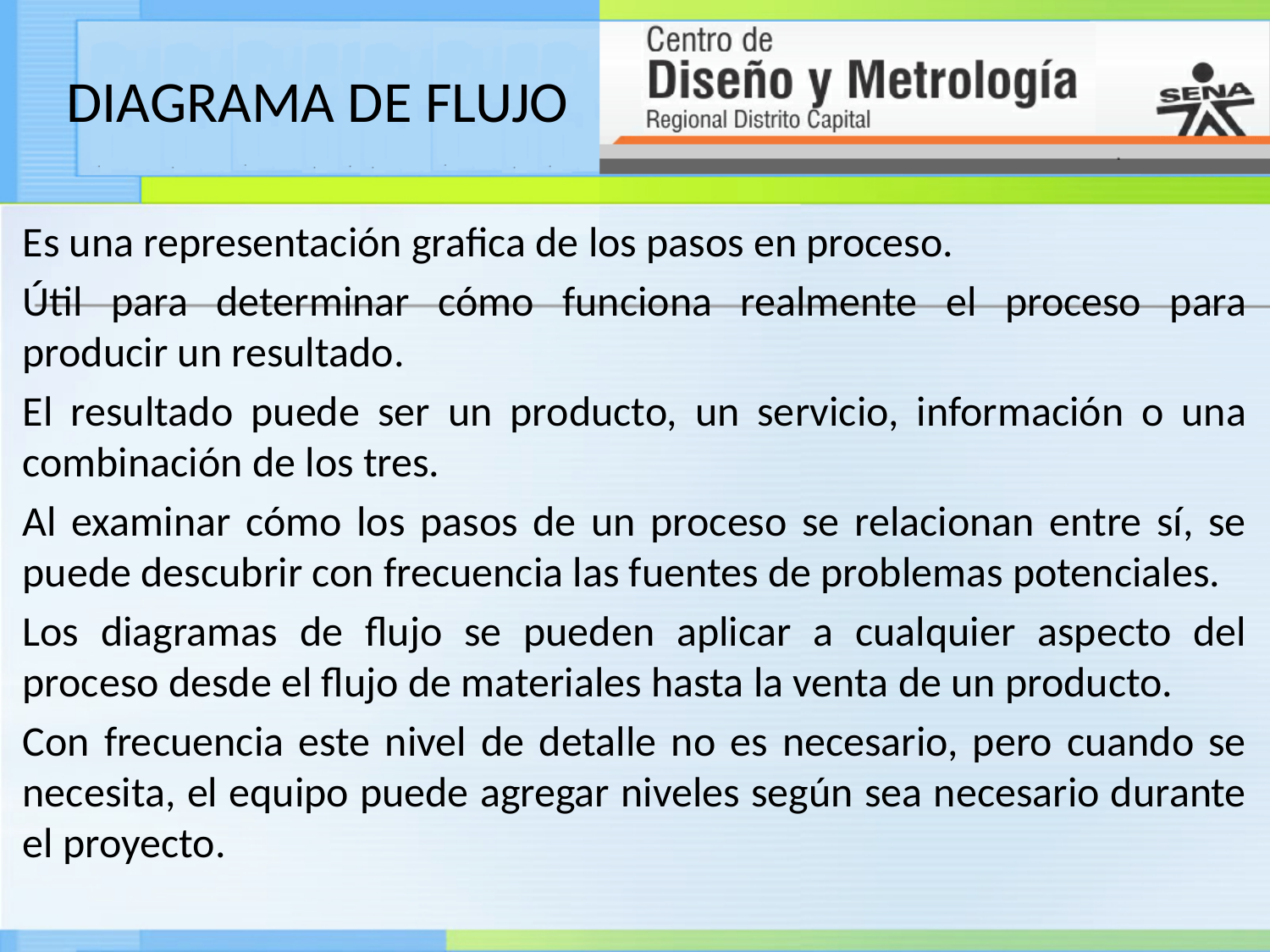

# DIAGRAMA DE FLUJO
Es una representación grafica de los pasos en proceso.
Útil para determinar cómo funciona realmente el proceso para producir un resultado.
El resultado puede ser un producto, un servicio, información o una combinación de los tres.
Al examinar cómo los pasos de un proceso se relacionan entre sí, se puede descubrir con frecuencia las fuentes de problemas potenciales.
Los diagramas de flujo se pueden aplicar a cualquier aspecto del proceso desde el flujo de materiales hasta la venta de un producto.
Con frecuencia este nivel de detalle no es necesario, pero cuando se necesita, el equipo puede agregar niveles según sea necesario durante el proyecto.